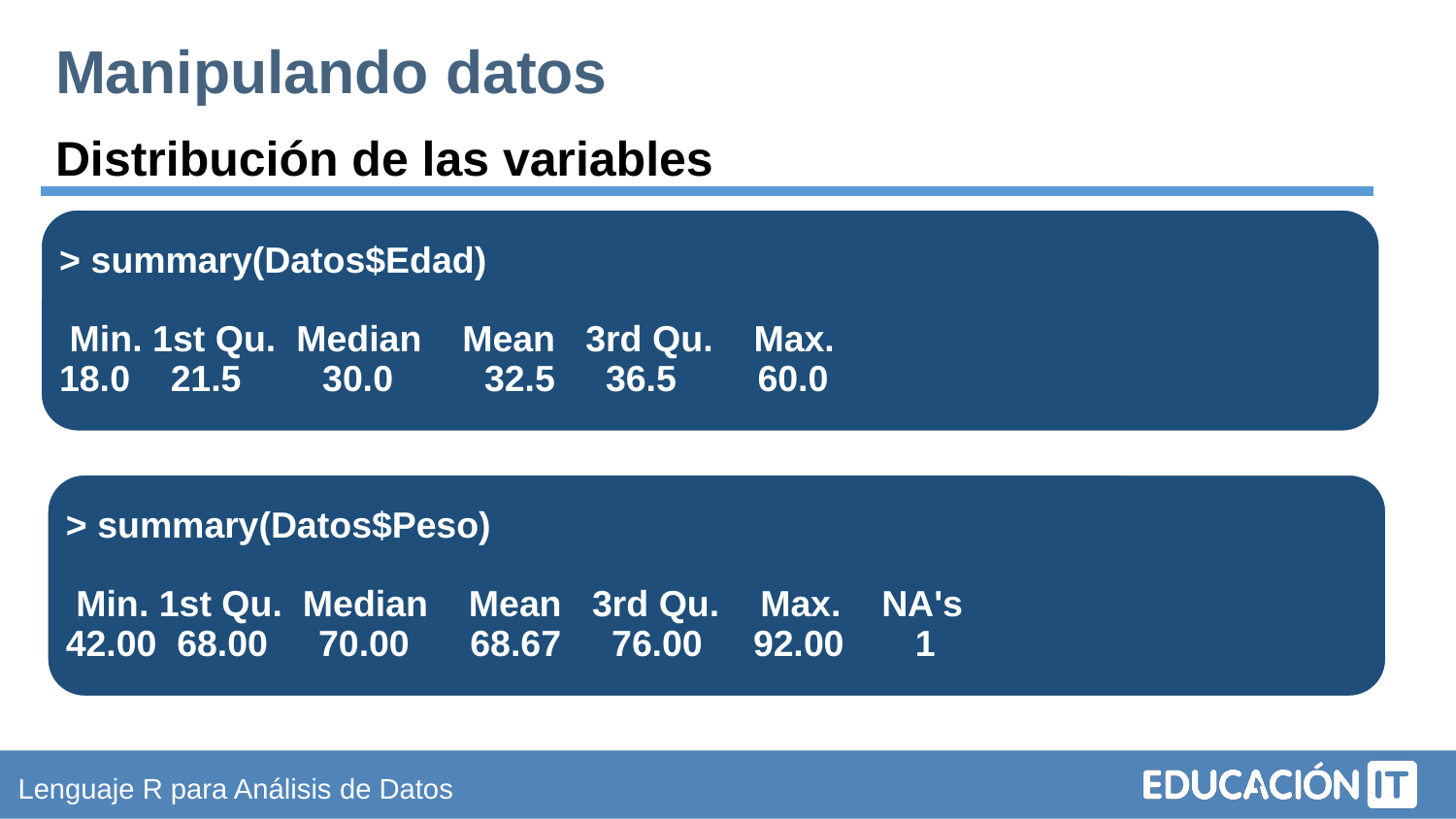

Manipulando datos
Distribución de las variables

> summary(Datos$Edad)

 Min. 1st Qu.  Median    Mean   3rd Qu.    Max.
18.0    21.5        30.0         32.5     36.5        60.0

> summary(Datos$Peso)

 Min. 1st Qu.  Median    Mean   3rd Qu.    Max.    NA's
42.00  68.00     70.00      68.67     76.00     92.00       1